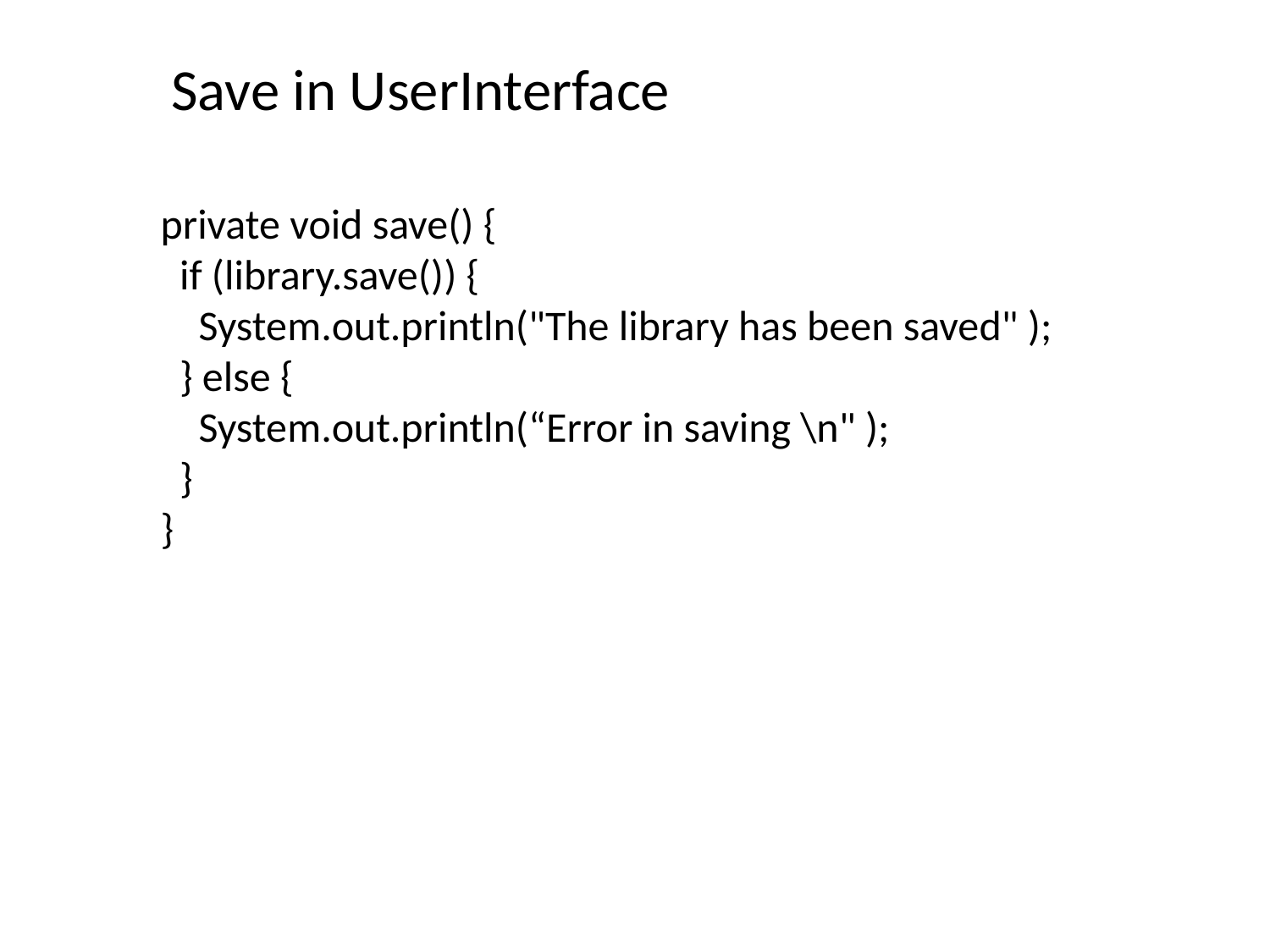

# Save in UserInterface

private void save() {
  if (library.save()) {
    System.out.println("The library has been saved" );
  } else {
    System.out.println(“Error in saving \n" );
  }
}